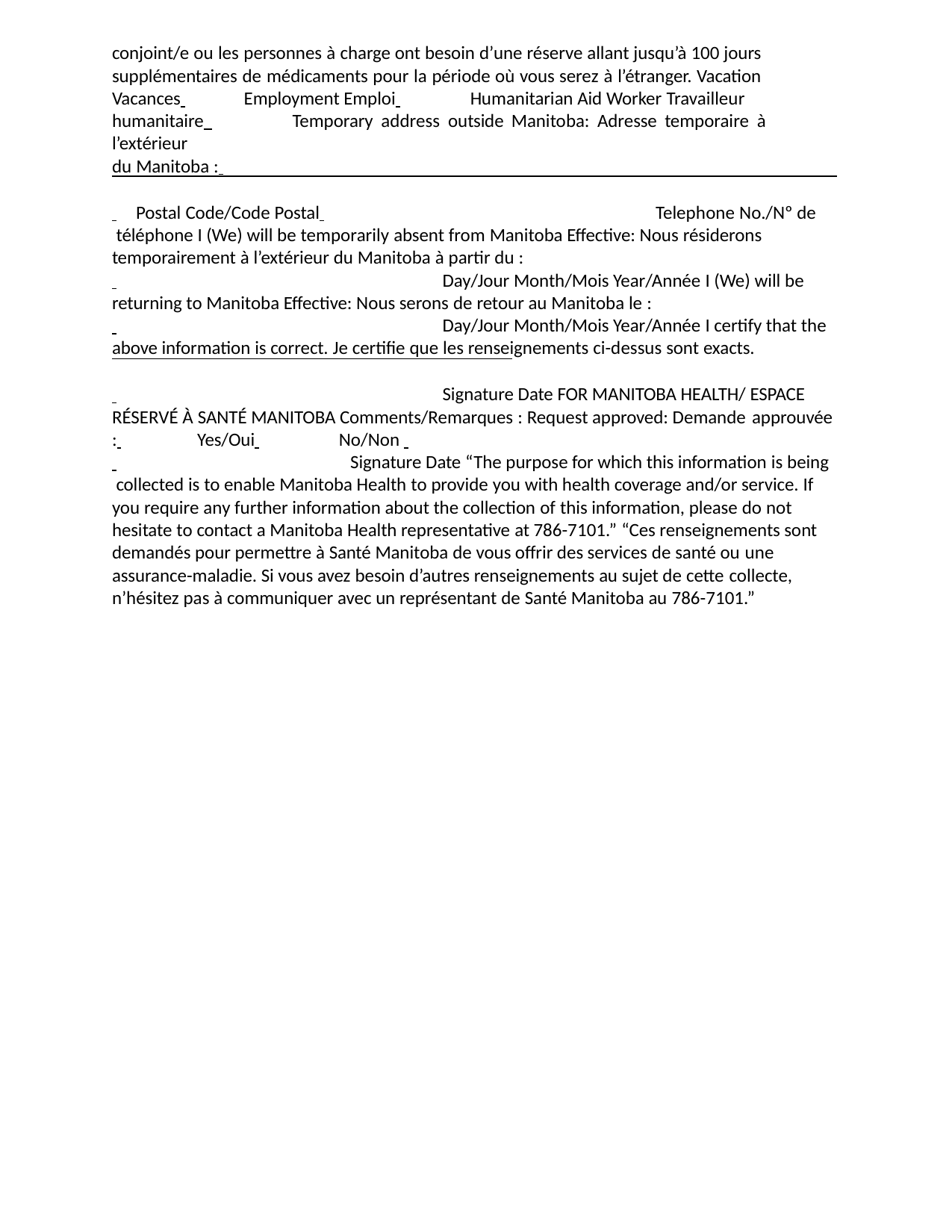

conjoint/e ou les personnes à charge ont besoin d’une réserve allant jusqu’à 100 jours  supplémentaires de médicaments pour la période où vous serez à l’étranger. Vacation  Vacances 	Employment Emploi 	Humanitarian Aid Worker Travailleur
humanitaire 	Temporary address outside Manitoba: Adresse temporaire à l’extérieur
du Manitoba :

 	Postal Code/Code Postal 	Telephone No./Nº de  téléphone I (We) will be temporarily absent from Manitoba Effective: Nous résiderons
temporairement à l’extérieur du Manitoba à partir du :
 	Day/Jour Month/Mois Year/Année I (We) will be  returning to Manitoba Effective: Nous serons de retour au Manitoba le :
 	Day/Jour Month/Mois Year/Année I certify that the  above information is correct. Je certifie que les renseignements ci-dessus sont exacts.

 	Signature Date FOR MANITOBA HEALTH/ ESPACE  RÉSERVÉ À SANTÉ MANITOBA Comments/Remarques : Request approved: Demande approuvée
: 	Yes/Oui 	No/Non
 	Signature Date “The purpose for which this information is being  collected is to enable Manitoba Health to provide you with health coverage and/or service. If  you require any further information about the collection of this information, please do not  hesitate to contact a Manitoba Health representative at 786-7101.” “Ces renseignements sont  demandés pour permettre à Santé Manitoba de vous offrir des services de santé ou une
assurance-maladie. Si vous avez besoin d’autres renseignements au sujet de cette collecte,
n’hésitez pas à communiquer avec un représentant de Santé Manitoba au 786-7101.”